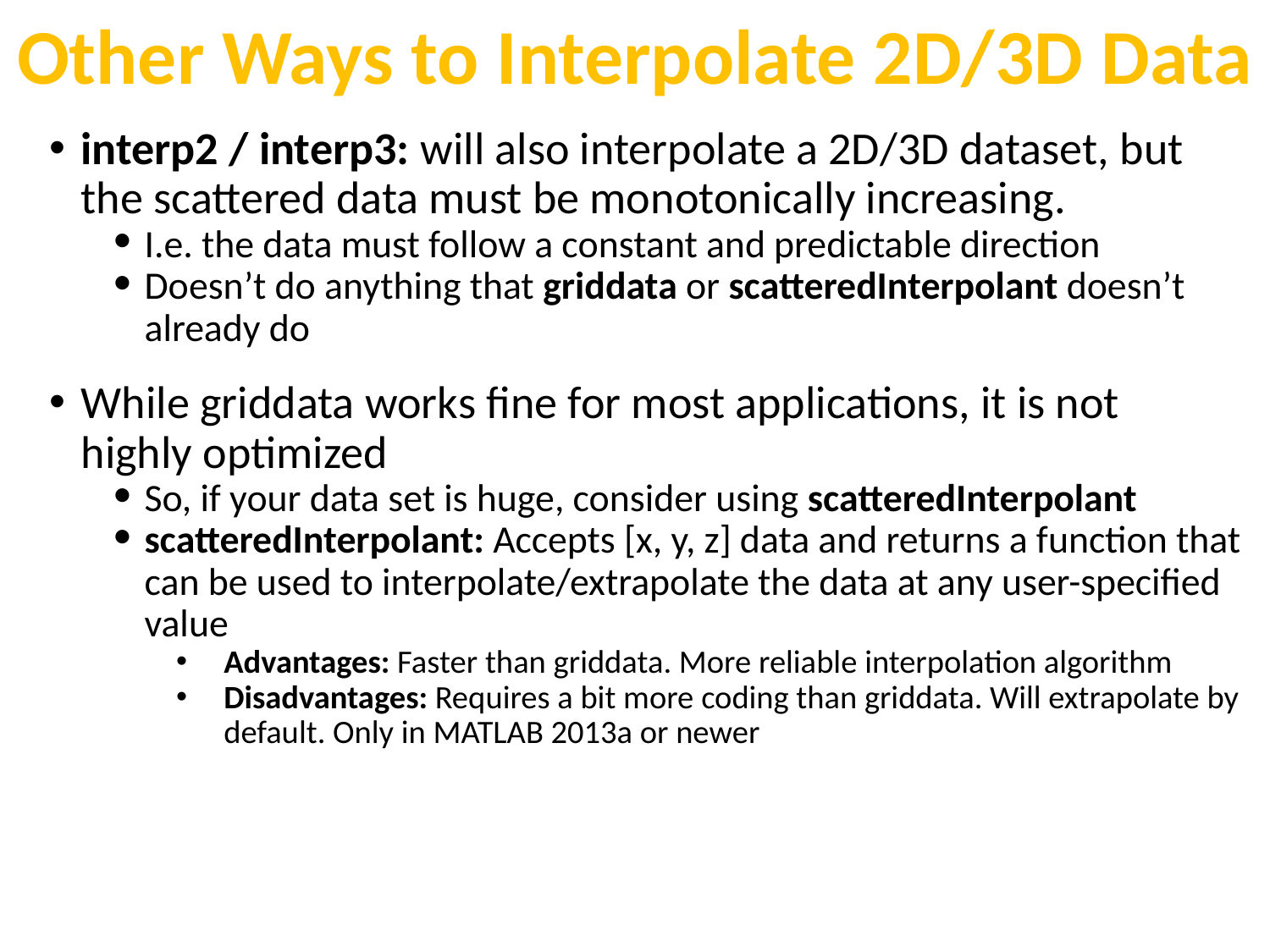

Other Ways to Interpolate 2D/3D Data
interp2 / interp3: will also interpolate a 2D/3D dataset, but the scattered data must be monotonically increasing.
I.e. the data must follow a constant and predictable direction
Doesn’t do anything that griddata or scatteredInterpolant doesn’t already do

While griddata works fine for most applications, it is not highly optimized
So, if your data set is huge, consider using scatteredInterpolant
scatteredInterpolant: Accepts [x, y, z] data and returns a function that can be used to interpolate/extrapolate the data at any user-specified value
Advantages: Faster than griddata. More reliable interpolation algorithm
Disadvantages: Requires a bit more coding than griddata. Will extrapolate by default. Only in MATLAB 2013a or newer